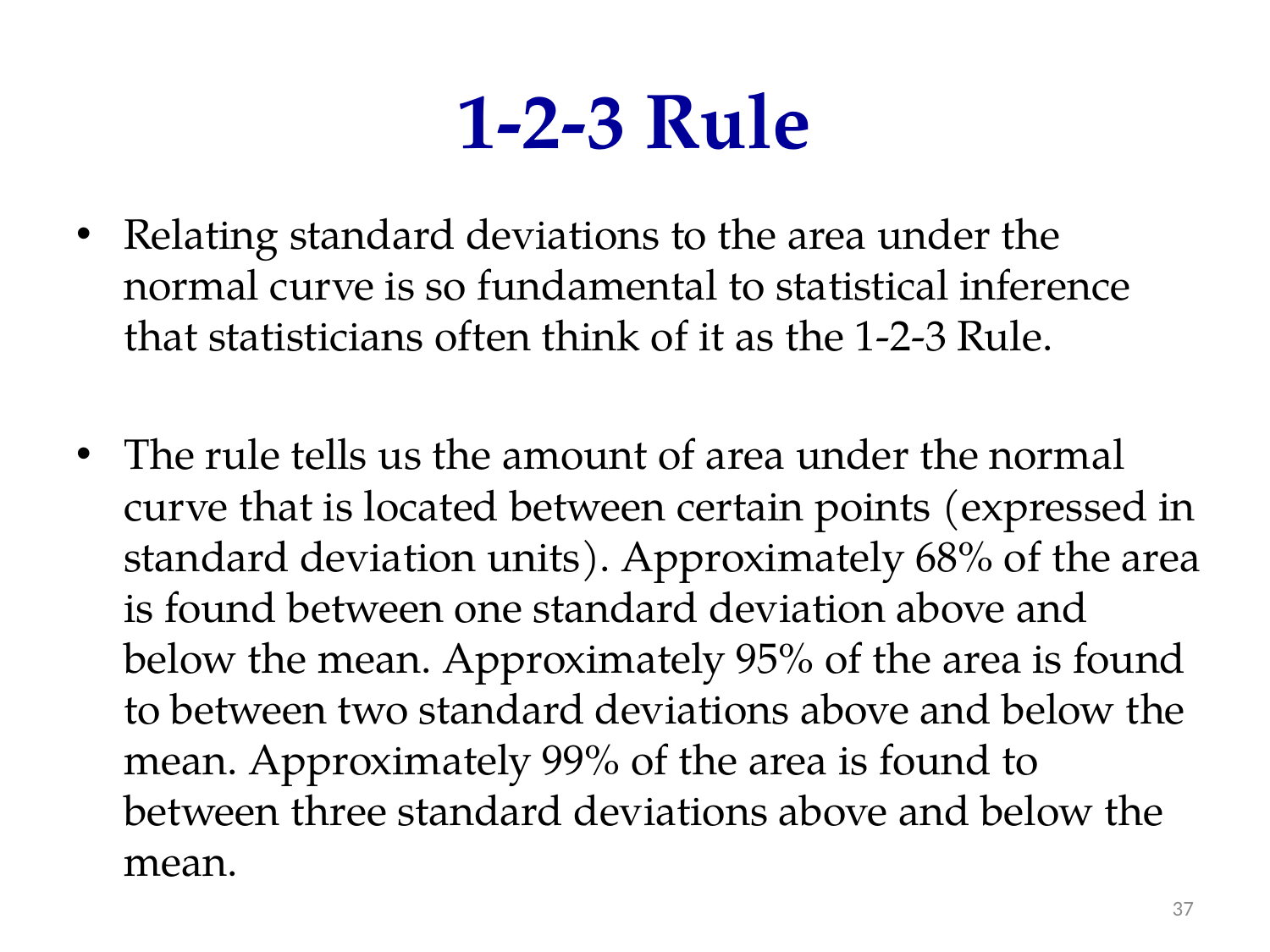

# 1-2-3 Rule
Relating standard deviations to the area under the normal curve is so fundamental to statistical inference that statisticians often think of it as the 1-2-3 Rule.

The rule tells us the amount of area under the normal curve that is located between certain points (expressed in standard deviation units). Approximately 68% of the area is found between one standard deviation above and below the mean. Approximately 95% of the area is found to between two standard deviations above and below the mean. Approximately 99% of the area is found to between three standard deviations above and below the mean.

37